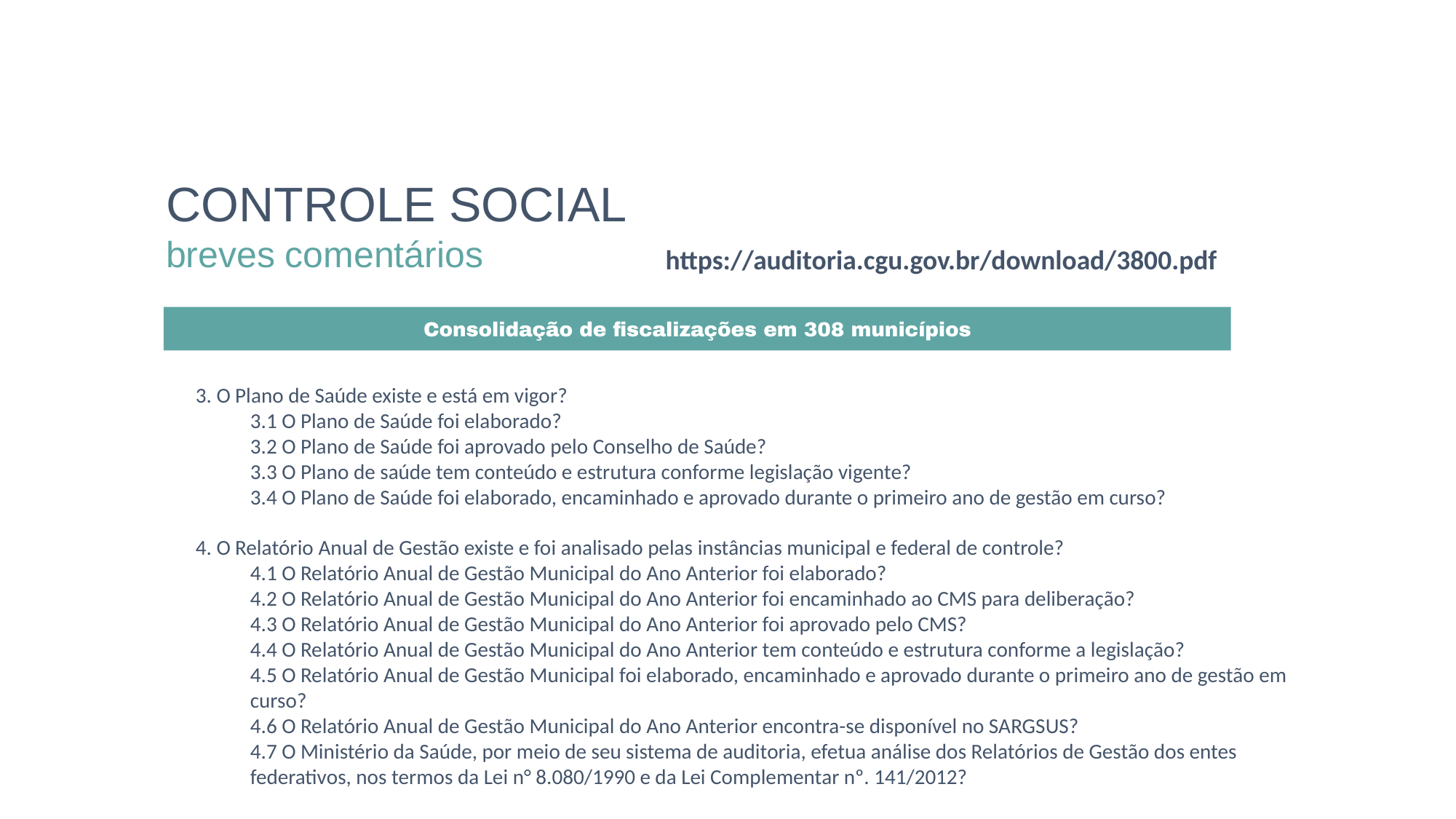

CONTROLE SOCIAL
breves comentários
https://auditoria.cgu.gov.br/download/3800.pdf
Consolidação de fiscalizações em 308 municípios
3. O Plano de Saúde existe e está em vigor?
3.1 O Plano de Saúde foi elaborado?
3.2 O Plano de Saúde foi aprovado pelo Conselho de Saúde?
3.3 O Plano de saúde tem conteúdo e estrutura conforme legislação vigente?
3.4 O Plano de Saúde foi elaborado, encaminhado e aprovado durante o primeiro ano de gestão em curso?

4. O Relatório Anual de Gestão existe e foi analisado pelas instâncias municipal e federal de controle?
4.1 O Relatório Anual de Gestão Municipal do Ano Anterior foi elaborado?
4.2 O Relatório Anual de Gestão Municipal do Ano Anterior foi encaminhado ao CMS para deliberação?
4.3 O Relatório Anual de Gestão Municipal do Ano Anterior foi aprovado pelo CMS?
4.4 O Relatório Anual de Gestão Municipal do Ano Anterior tem conteúdo e estrutura conforme a legislação?
4.5 O Relatório Anual de Gestão Municipal foi elaborado, encaminhado e aprovado durante o primeiro ano de gestão em curso?
4.6 O Relatório Anual de Gestão Municipal do Ano Anterior encontra-se disponível no SARGSUS?
4.7 O Ministério da Saúde, por meio de seu sistema de auditoria, efetua análise dos Relatórios de Gestão dos entes federativos, nos termos da Lei n° 8.080/1990 e da Lei Complementar nº. 141/2012?